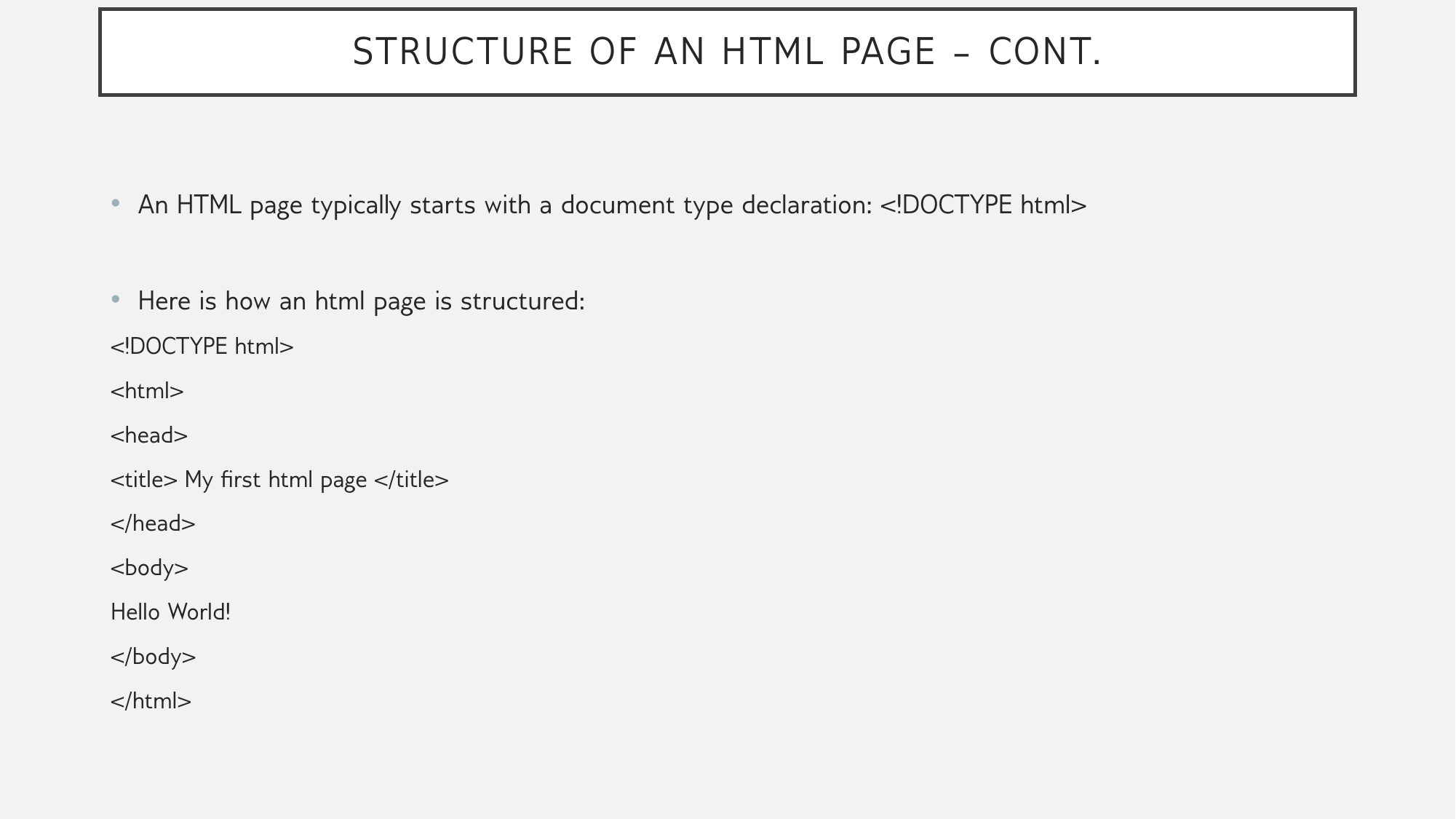

# Structure of an HTML page – cont.

An HTML page typically starts with a document type declaration: <!DOCTYPE html>

Here is how an html page is structured:
<!DOCTYPE html>
<html>
<head>
<title> My first html page </title>
</head>
<body>
Hello World!
</body>
</html>